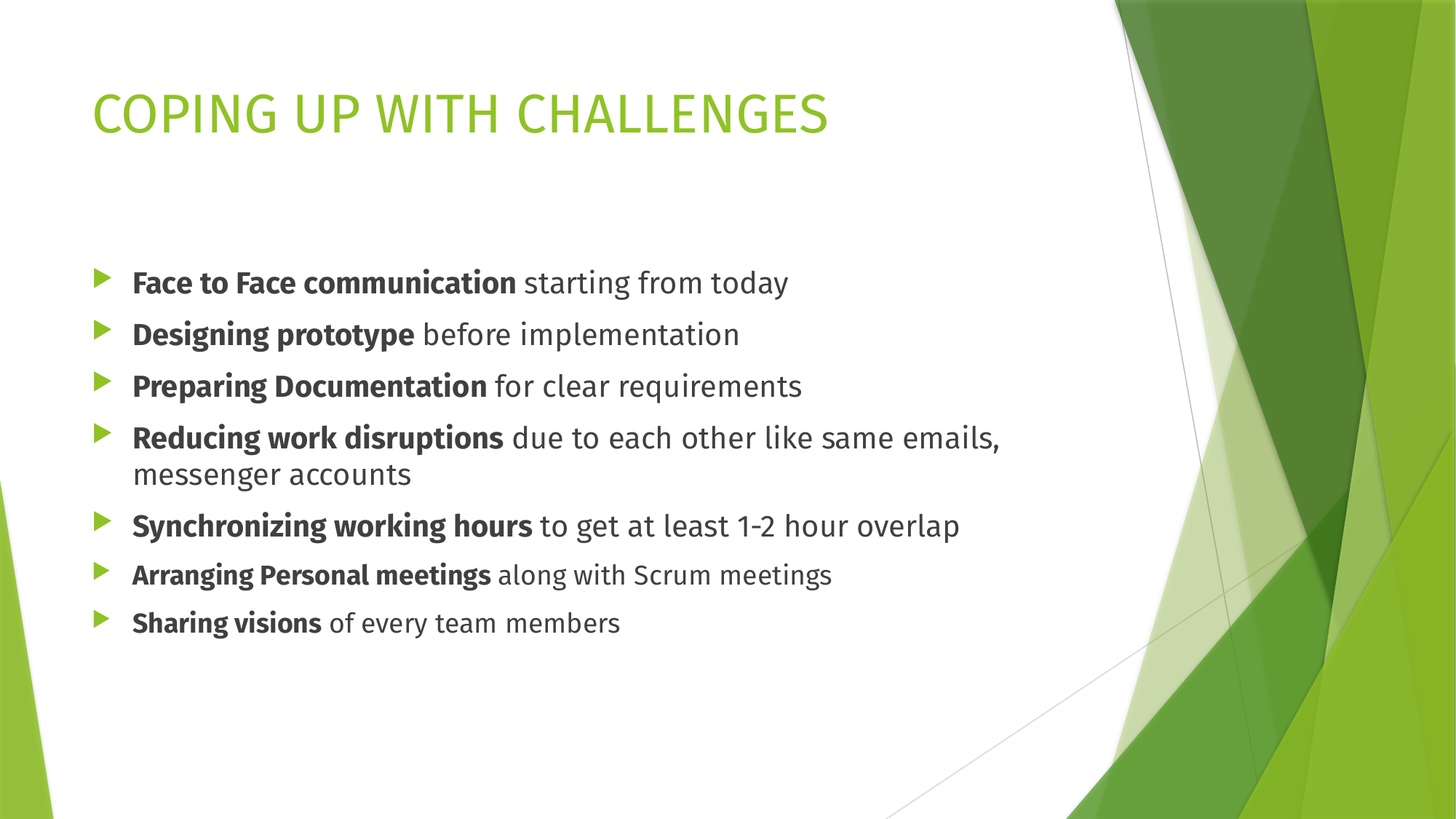

# COPING UP WITH CHALLENGES
Face to Face communication starting from today
Designing prototype before implementation
Preparing Documentation for clear requirements
Reducing work disruptions due to each other like same emails, messenger accounts
Synchronizing working hours to get at least 1-2 hour overlap
Arranging Personal meetings along with Scrum meetings
Sharing visions of every team members